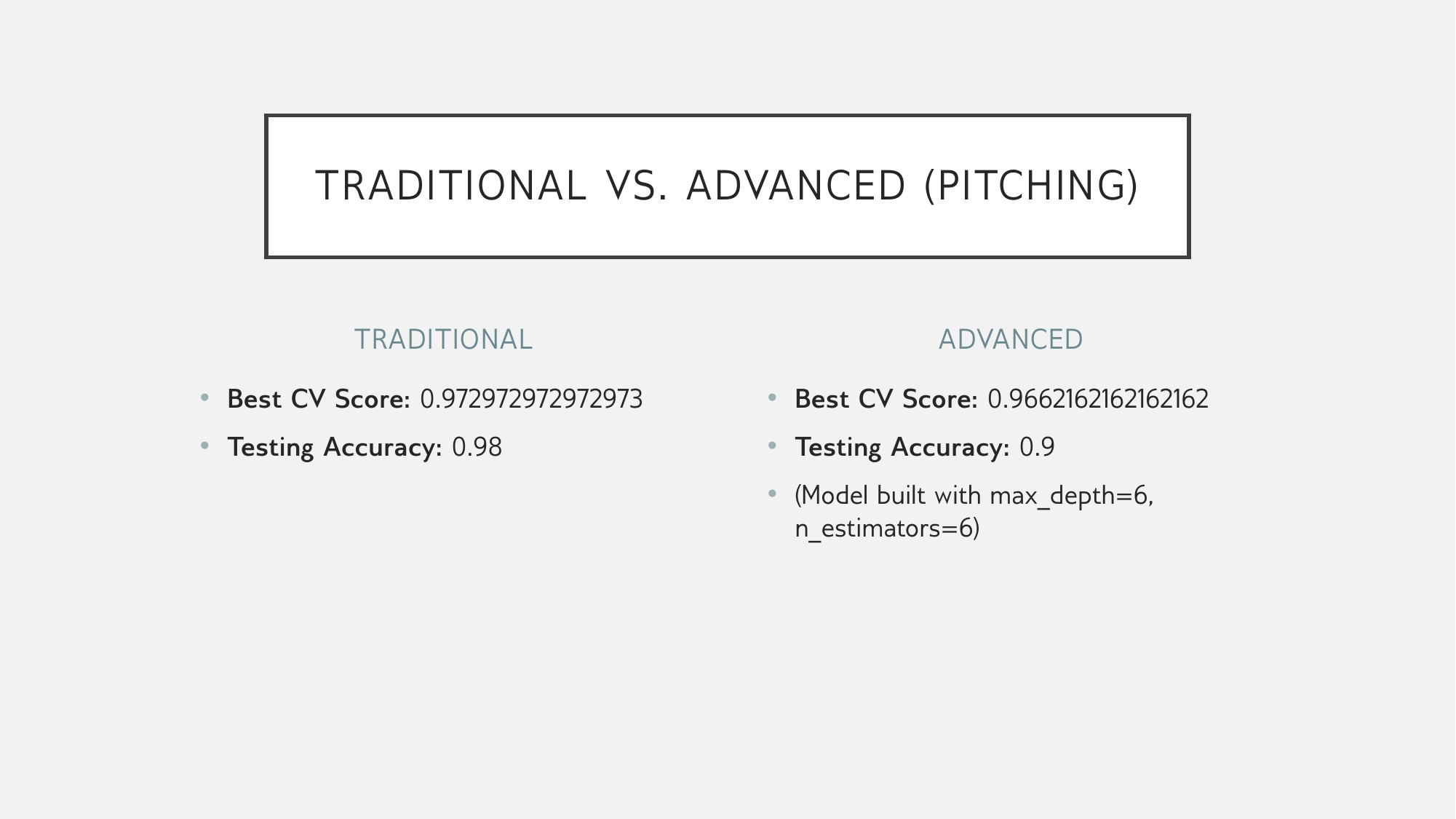

# Traditional vs. advanced (pitching)
TRADITIONAL
ADVANCED
Best CV Score: 0.972972972972973
Testing Accuracy: 0.98
Best CV Score: 0.9662162162162162
Testing Accuracy: 0.9
(Model built with max_depth=6, n_estimators=6)